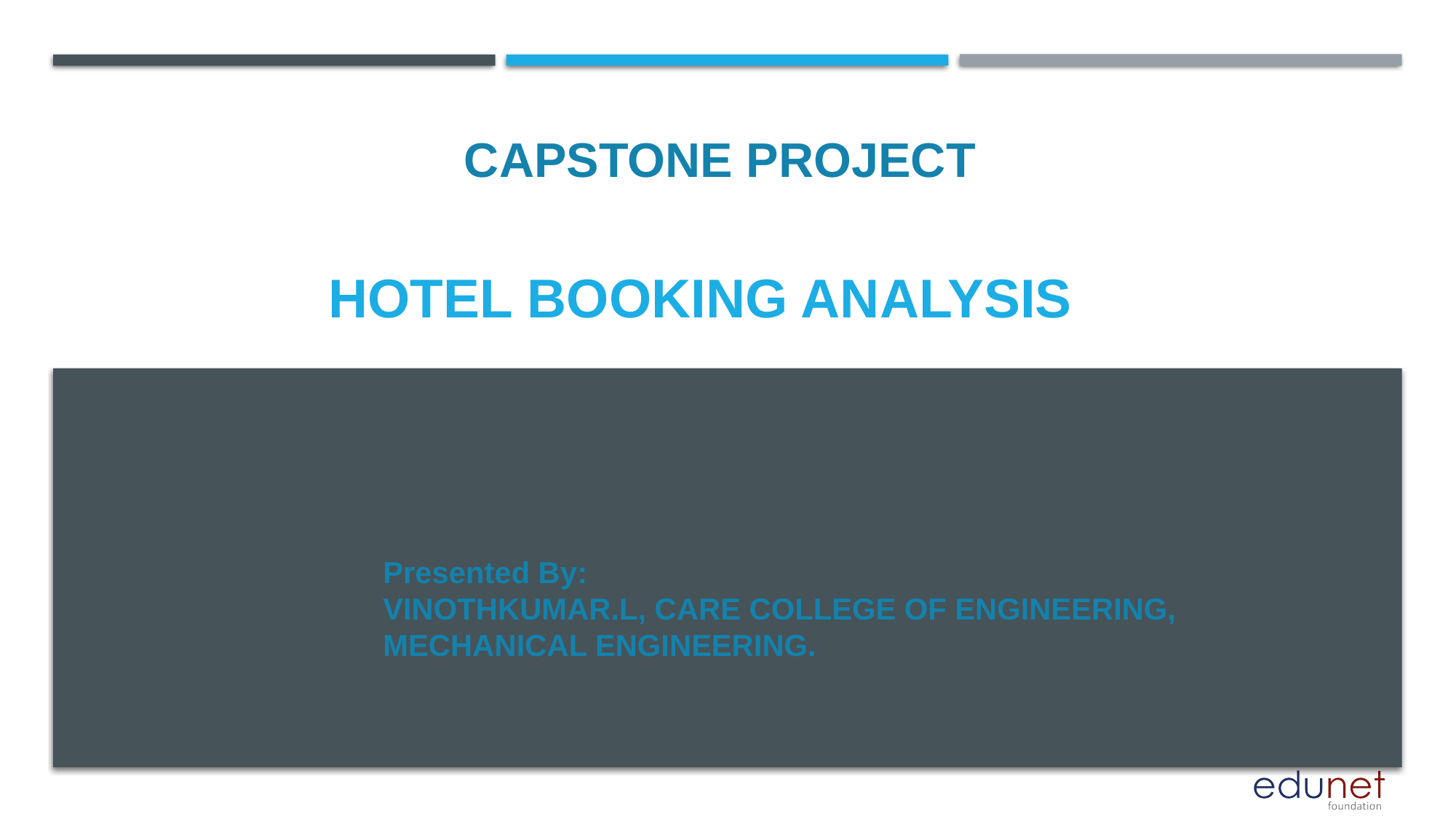

CAPSTONE PROJECT
# Hotel Booking Analysis
Presented By:
VINOTHKUMAR.L, CARE COLLEGE OF ENGINEERING,
MECHANICAL ENGINEERING.